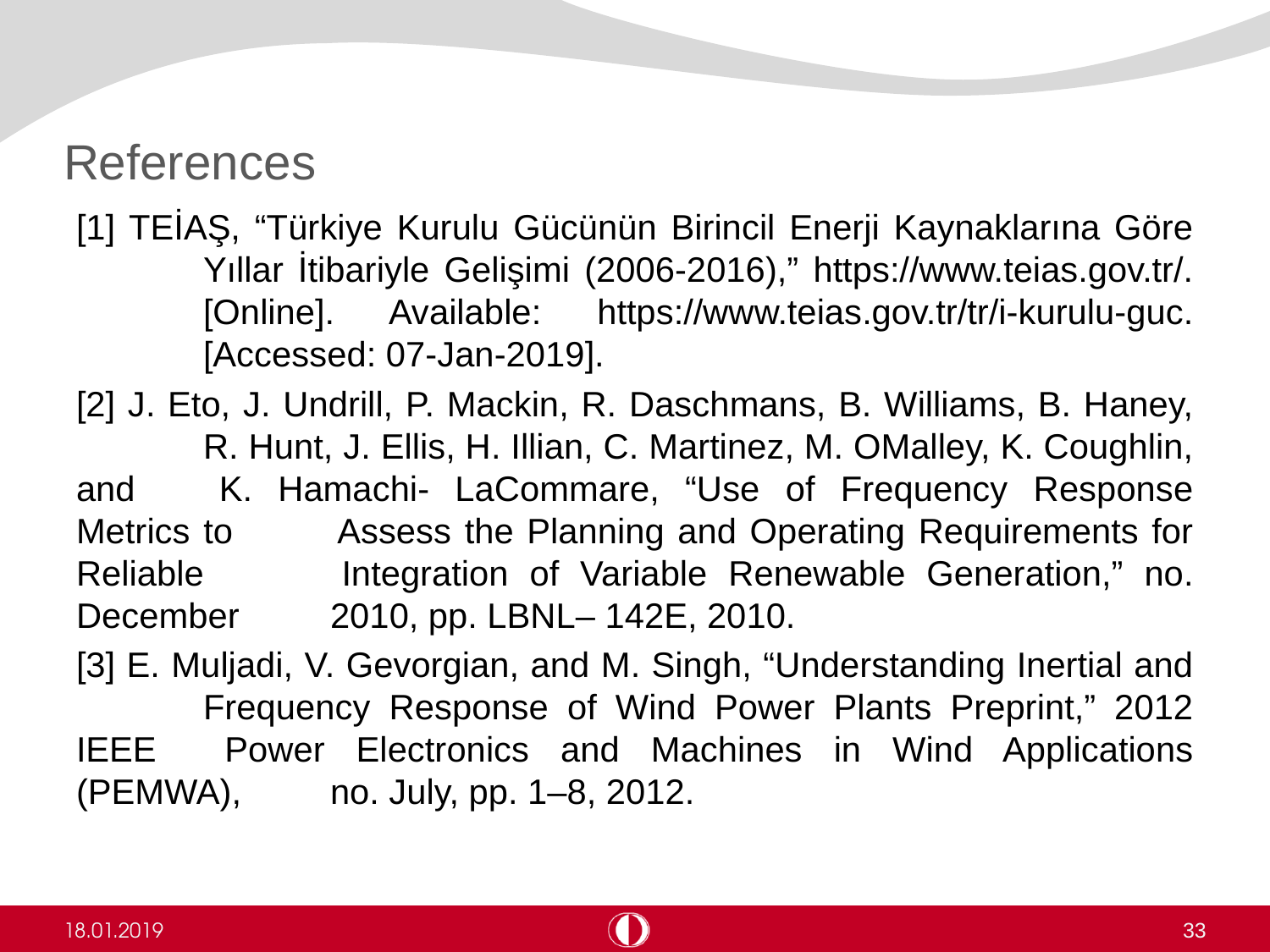

# References
[1] TEİAŞ, “Türkiye Kurulu Gücünün Birincil Enerji Kaynaklarına Göre 	Yıllar İtibariyle Gelişimi (2006-2016),” https://www.teias.gov.tr/. 	[Online]. Available: https://www.teias.gov.tr/tr/i-kurulu-guc. 	[Accessed: 07-Jan-2019].
[2] J. Eto, J. Undrill, P. Mackin, R. Daschmans, B. Williams, B. Haney, 	R. Hunt, J. Ellis, H. Illian, C. Martinez, M. OMalley, K. Coughlin, and 	K. Hamachi- LaCommare, “Use of Frequency Response Metrics to 	Assess the Planning and Operating Requirements for Reliable 	Integration of Variable Renewable Generation,” no. December 	2010, pp. LBNL– 142E, 2010.
[3] E. Muljadi, V. Gevorgian, and M. Singh, “Understanding Inertial and 	Frequency Response of Wind Power Plants Preprint,” 2012 IEEE 	Power Electronics and Machines in Wind Applications (PEMWA), 	no. July, pp. 1–8, 2012.
18.01.2019
33